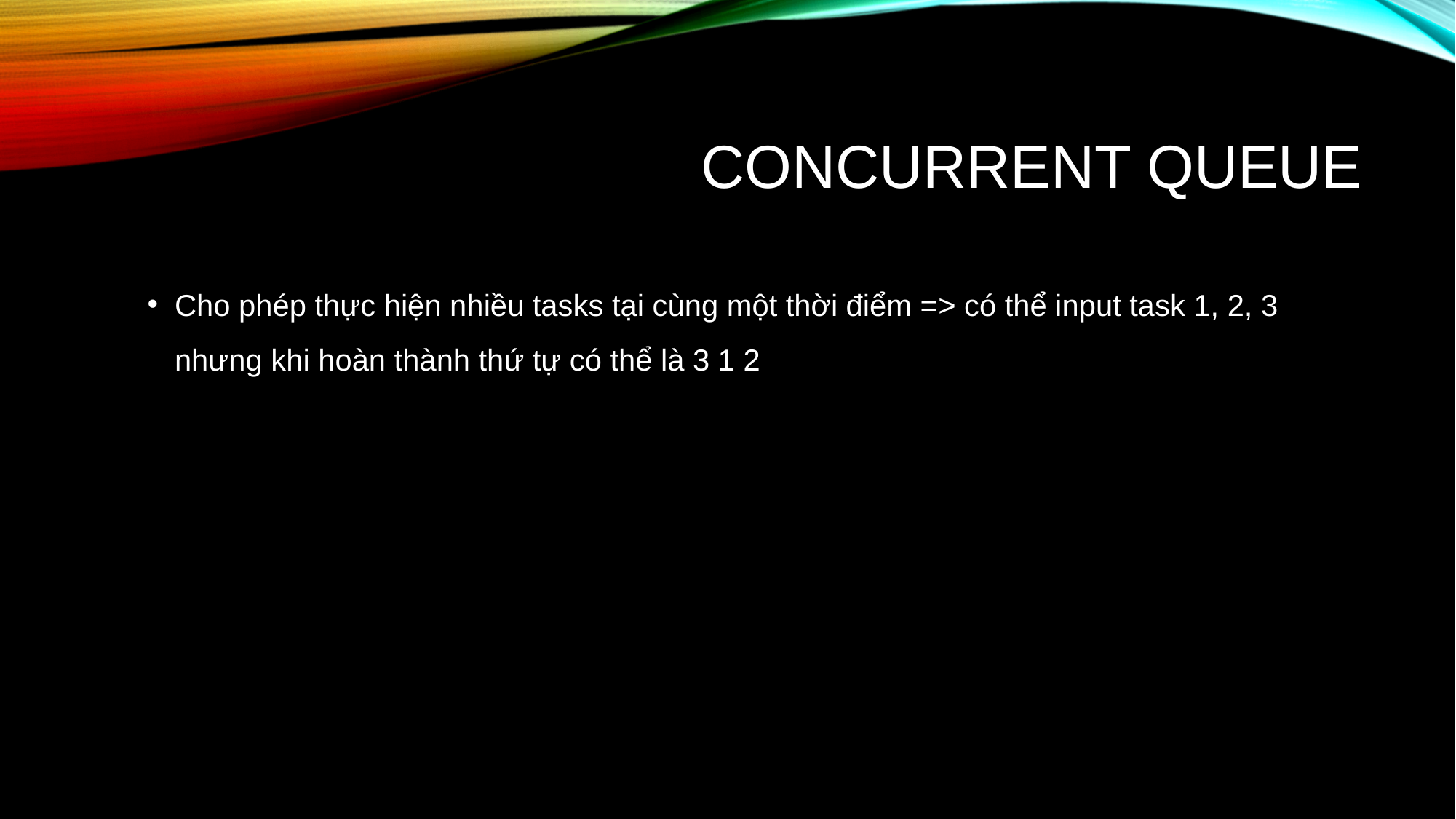

# Concurrent queue
Cho phép thực hiện nhiều tasks tại cùng một thời điểm => có thể input task 1, 2, 3 nhưng khi hoàn thành thứ tự có thể là 3 1 2